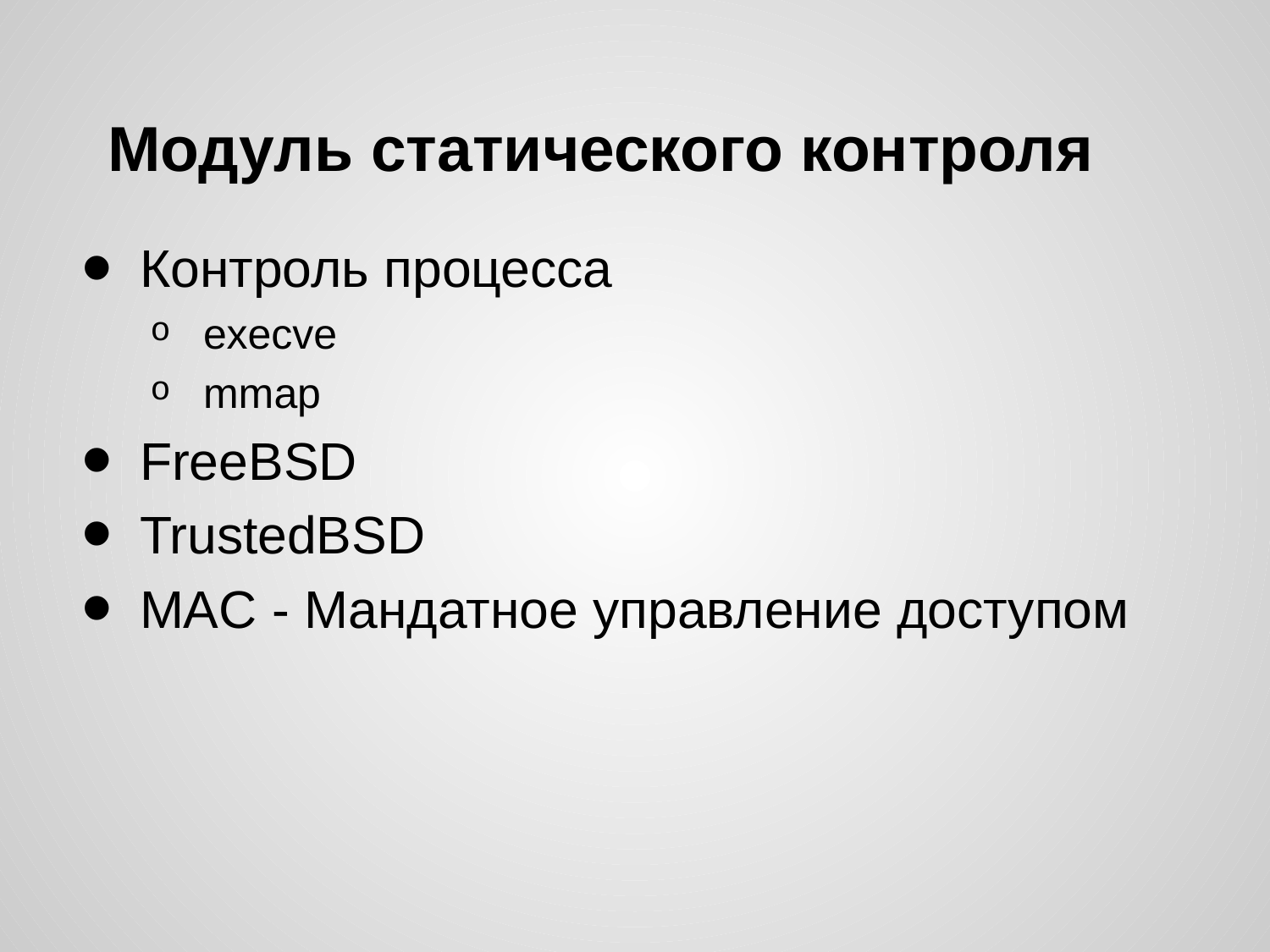

# Модуль статического контроля
Контроль процесса
execve
mmap
FreeBSD
TrustedBSD
MAC - Мандатное управление доступом